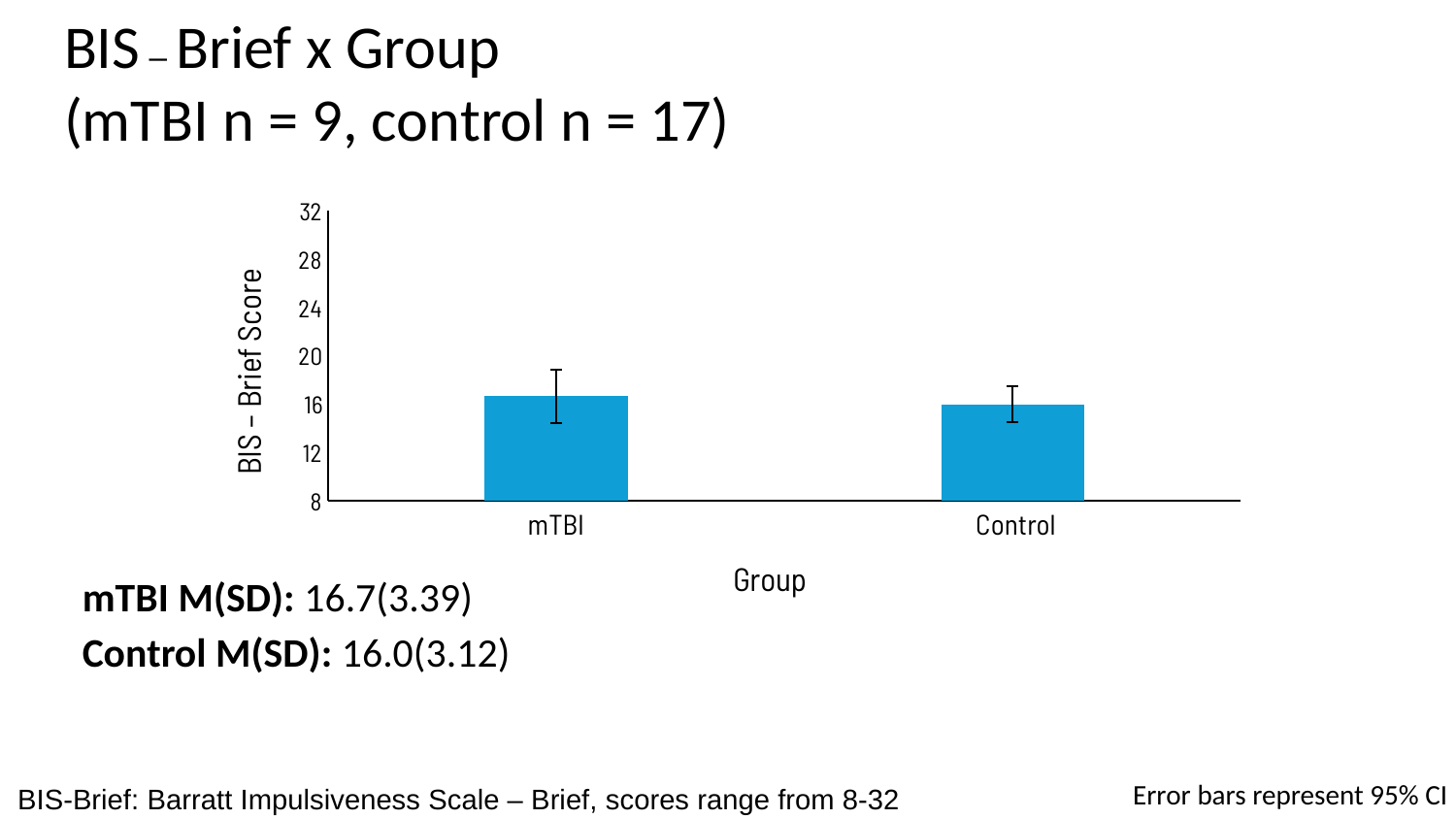

BIS – Brief x Group
(mTBI n = 9, control n = 17)

### Chart

| Category |  |
|---|---|
| mTBI | 16.666666666666668 |
|  Control | 16.0 |
mTBI M(SD): 16.7(3.39)
Control M(SD): 16.0(3.12)
Error bars represent 95% CI
BIS-Brief: Barratt Impulsiveness Scale – Brief, scores range from 8-32